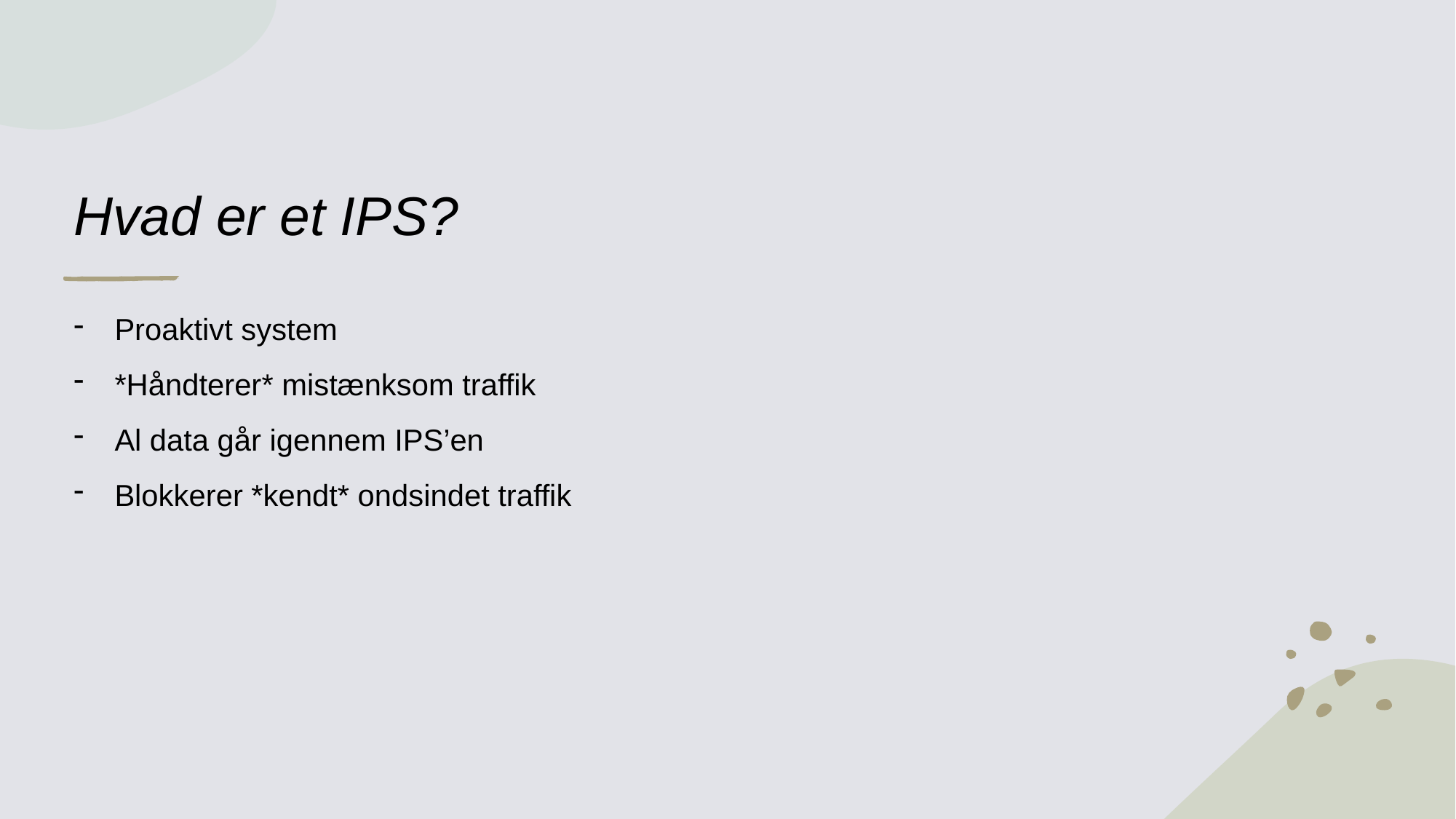

# Hvad er et IPS?
Proaktivt system
*Håndterer* mistænksom traffik
Al data går igennem IPS’en
Blokkerer *kendt* ondsindet traffik